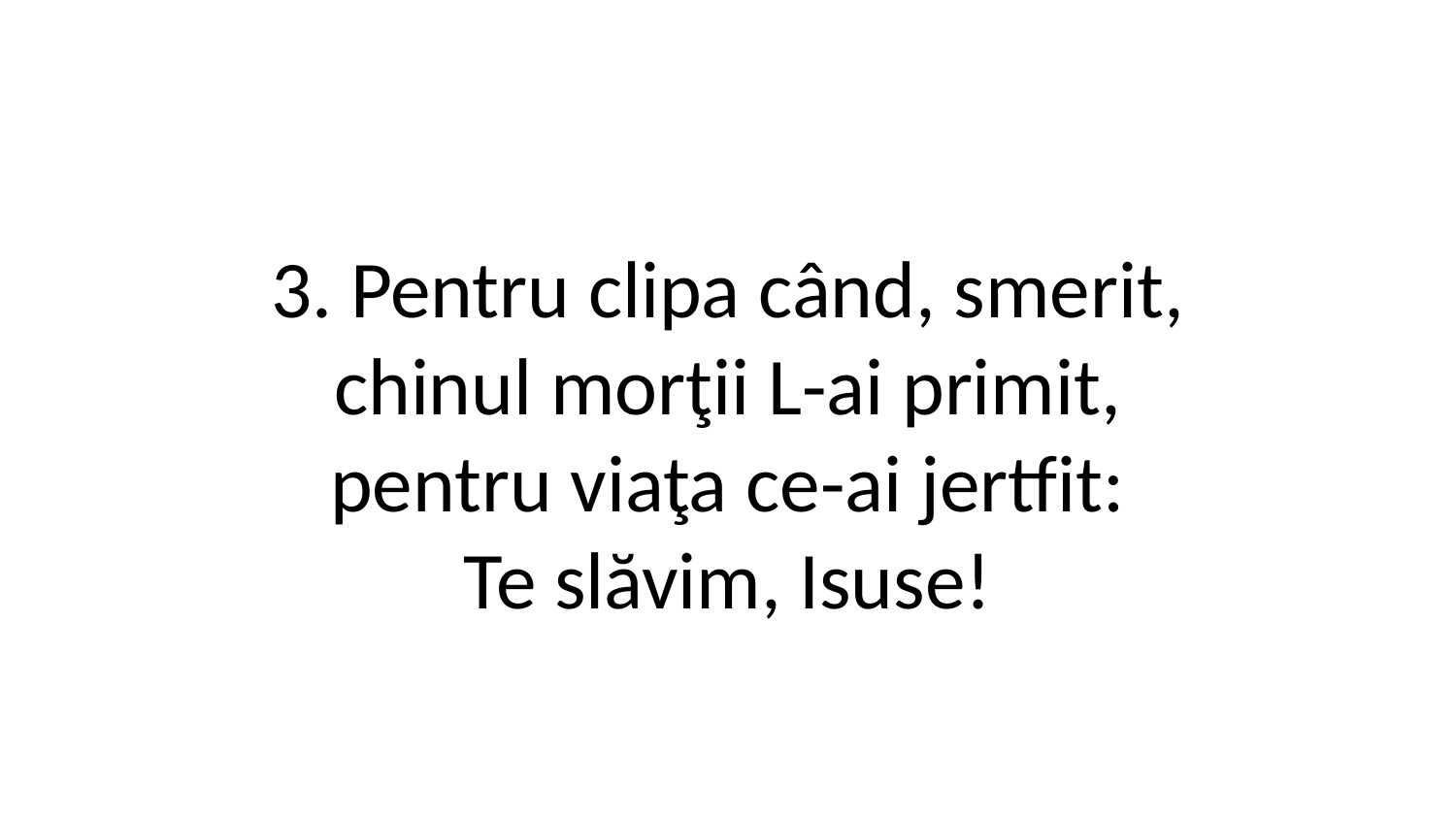

3. Pentru clipa când, smerit,
chinul morţii L-ai primit,
pentru viaţa ce-ai jertfit:
Te slăvim, Isuse!